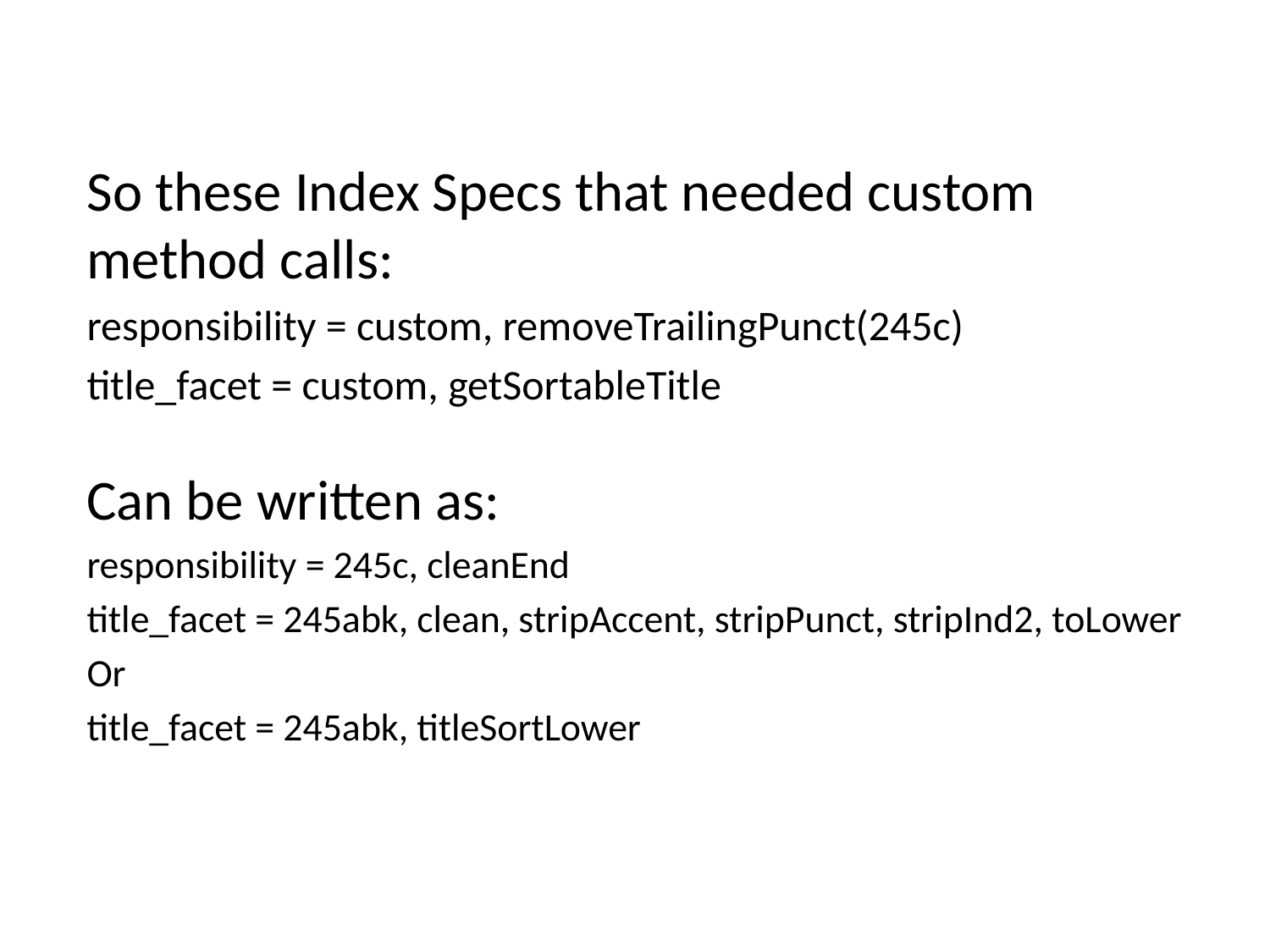

#
So these Index Specs that needed custom method calls:
responsibility = custom, removeTrailingPunct(245c)
title_facet = custom, getSortableTitle

Can be written as:
responsibility = 245c, cleanEnd
title_facet = 245abk, clean, stripAccent, stripPunct, stripInd2, toLower
Or
title_facet = 245abk, titleSortLower